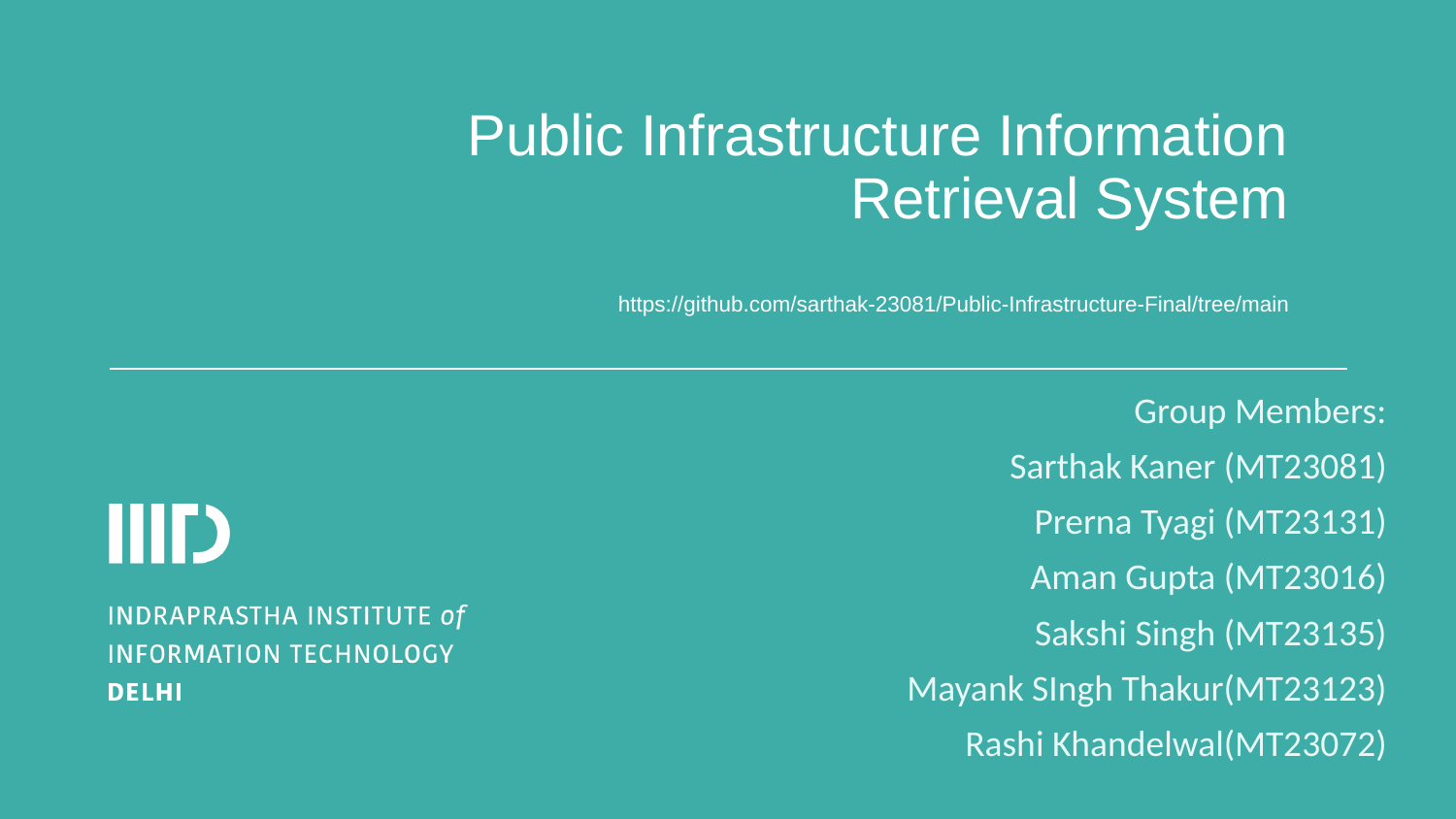

# Public Infrastructure Information
Retrieval System

https://github.com/sarthak-23081/Public-Infrastructure-Final/tree/main
Group Members:
Sarthak Kaner (MT23081)
Prerna Tyagi (MT23131)
Aman Gupta (MT23016)
Sakshi Singh (MT23135)
Mayank SIngh Thakur(MT23123)
Rashi Khandelwal(MT23072)